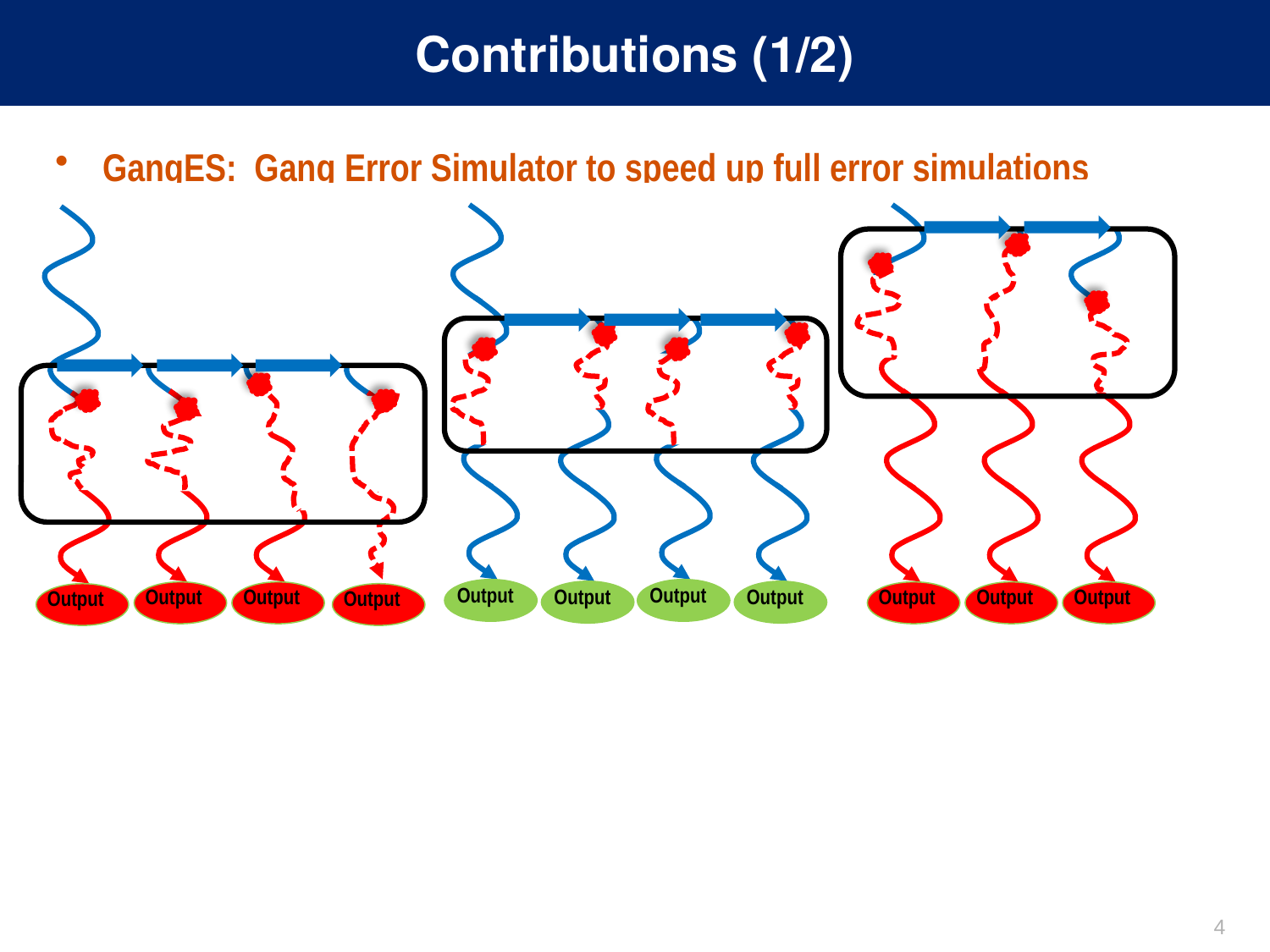

# Contributions (1/2)
GangES:  Gang Error Simulator to speed up full error simulations

Output

Output

Output

Output

Output

Output

Output

Output

Output

Output

Output

4